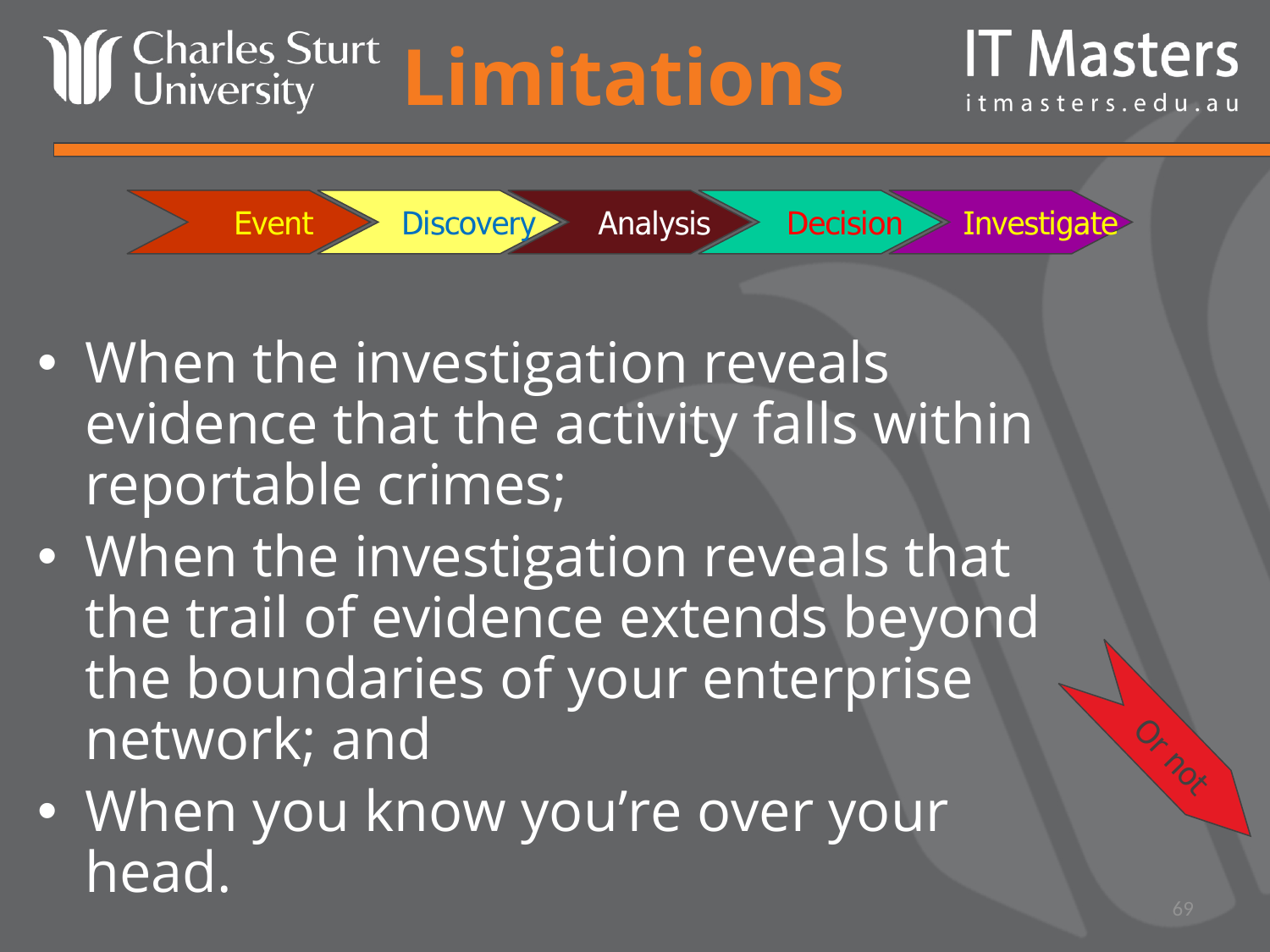

# Limitations
     Event
      Discovery
     Analysis
     Decision
      Investigate
  Or not
When the investigation reveals evidence that the activity falls within reportable crimes;
When the investigation reveals that the trail of evidence extends beyond the boundaries of your enterprise network; and
When you know you’re over your head.
69